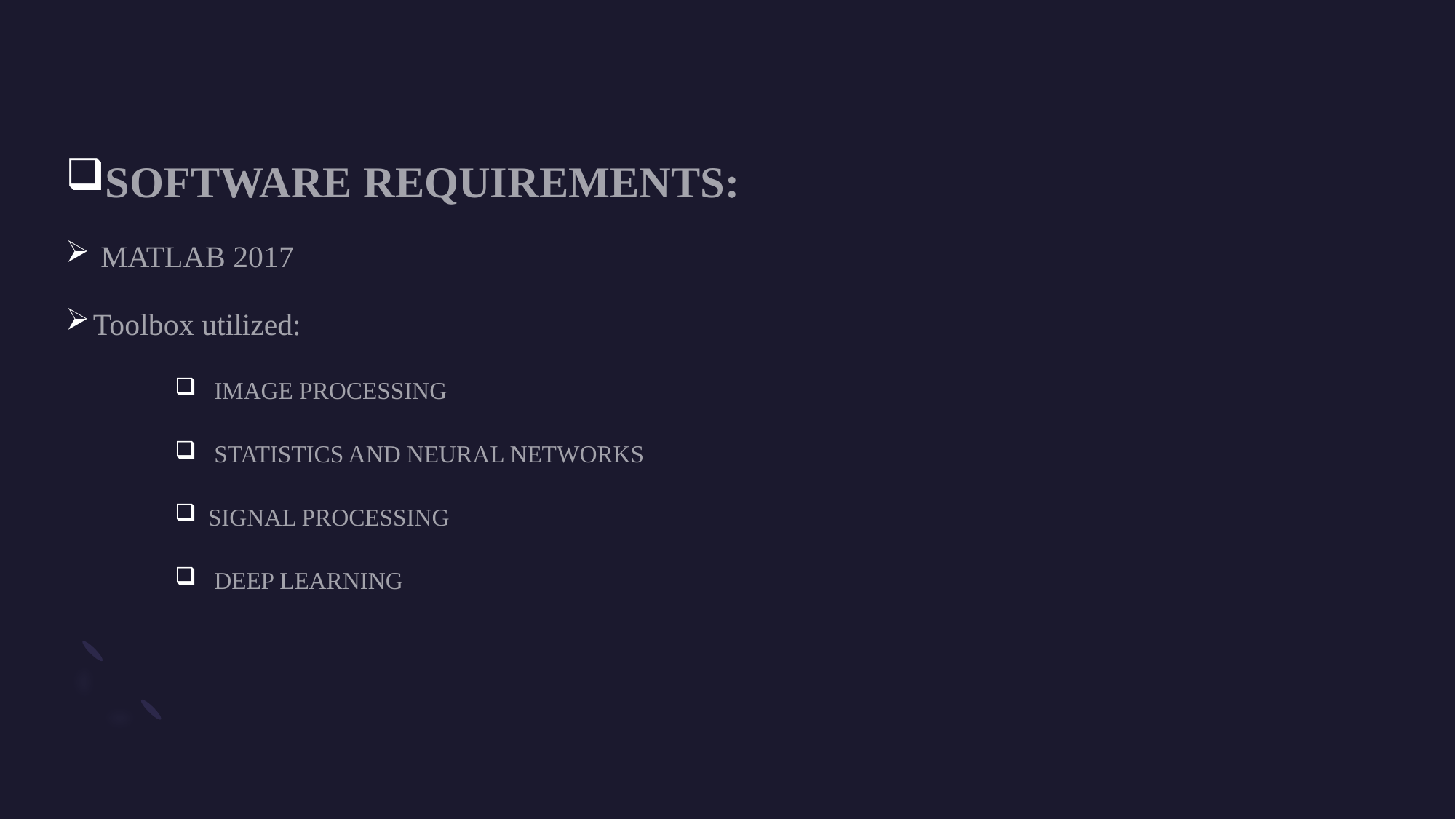

SOFTWARE REQUIREMENTS:
 MATLAB 2017
Toolbox utilized:
  IMAGE PROCESSING
  STATISTICS AND NEURAL NETWORKS
 SIGNAL PROCESSING
  DEEP LEARNING